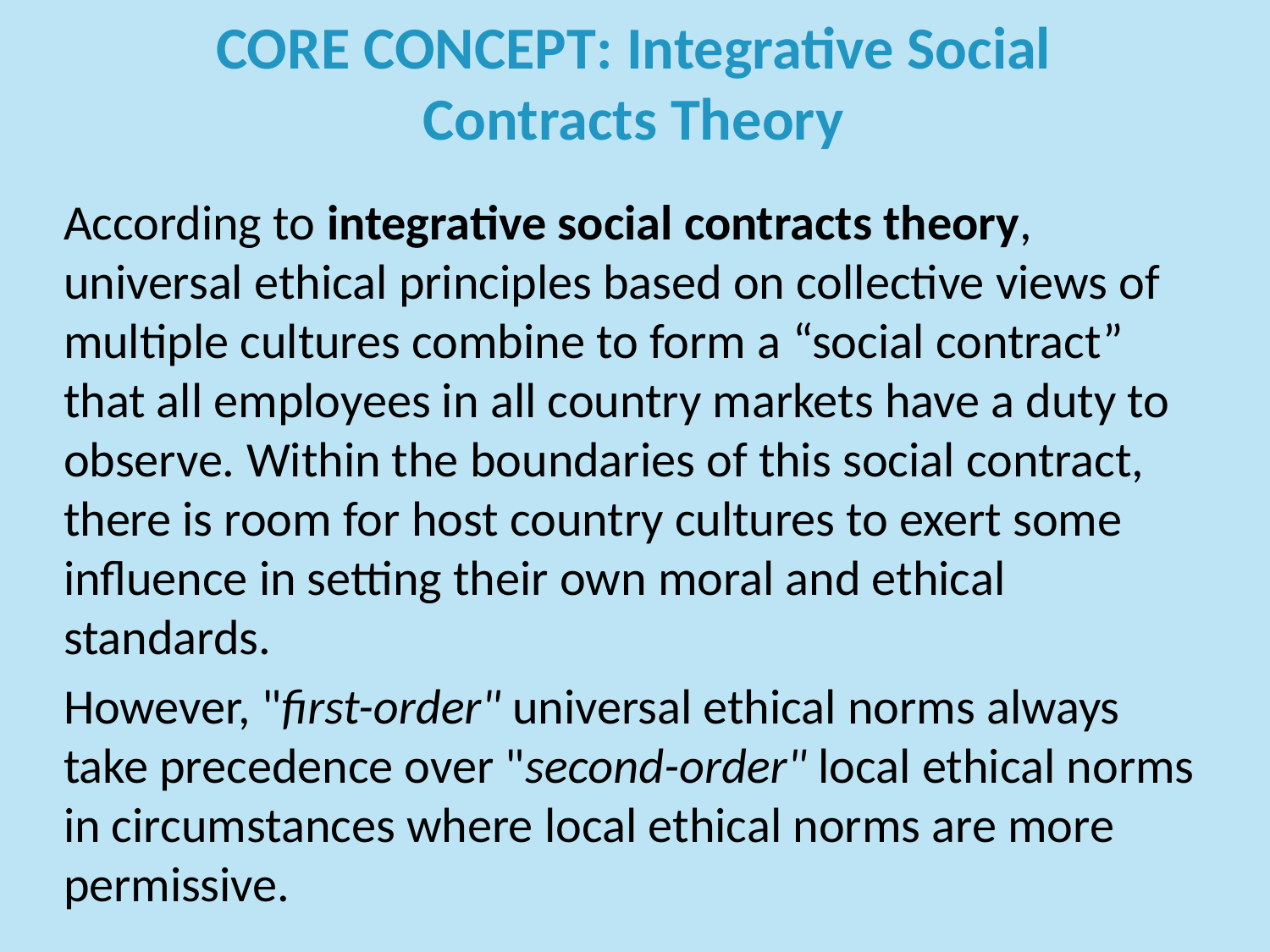

# CORE CONCEPT: Integrative Social Contracts Theory
According to integrative social contracts theory, universal ethical principles based on collective views of multiple cultures combine to form a “social contract” that all employees in all country markets have a duty to observe. Within the boundaries of this social contract, there is room for host country cultures to exert some influence in setting their own moral and ethical standards.
However, "first-order" universal ethical norms always take precedence over "second-order" local ethical norms in circumstances where local ethical norms are more permissive.